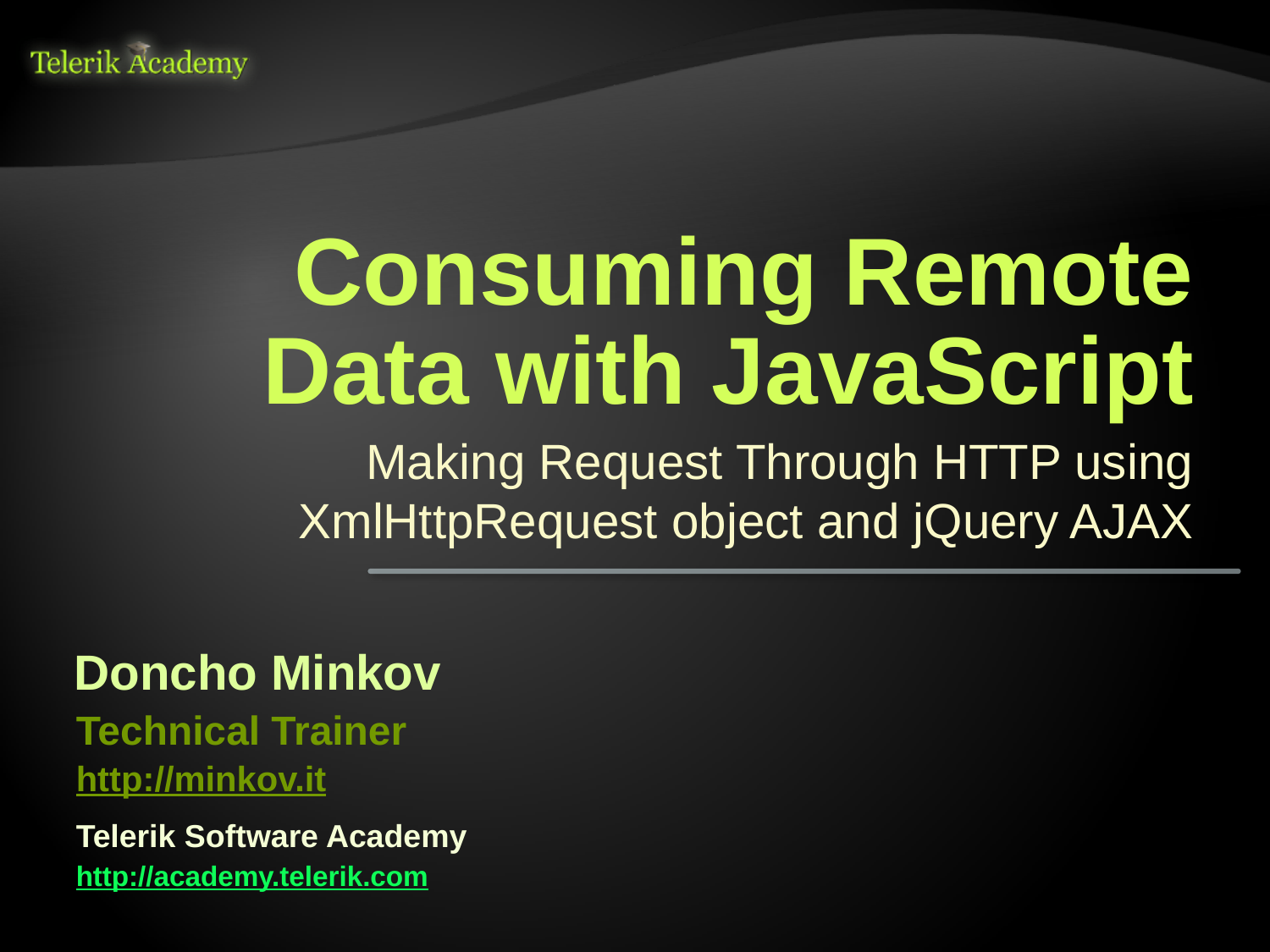

# Consuming Remote Data with JavaScript
Making Request Through HTTP using XmlHttpRequest object and jQuery AJAX
Doncho Minkov
Technical Trainer
http://minkov.it
Telerik Software Academy
http://academy.telerik.com